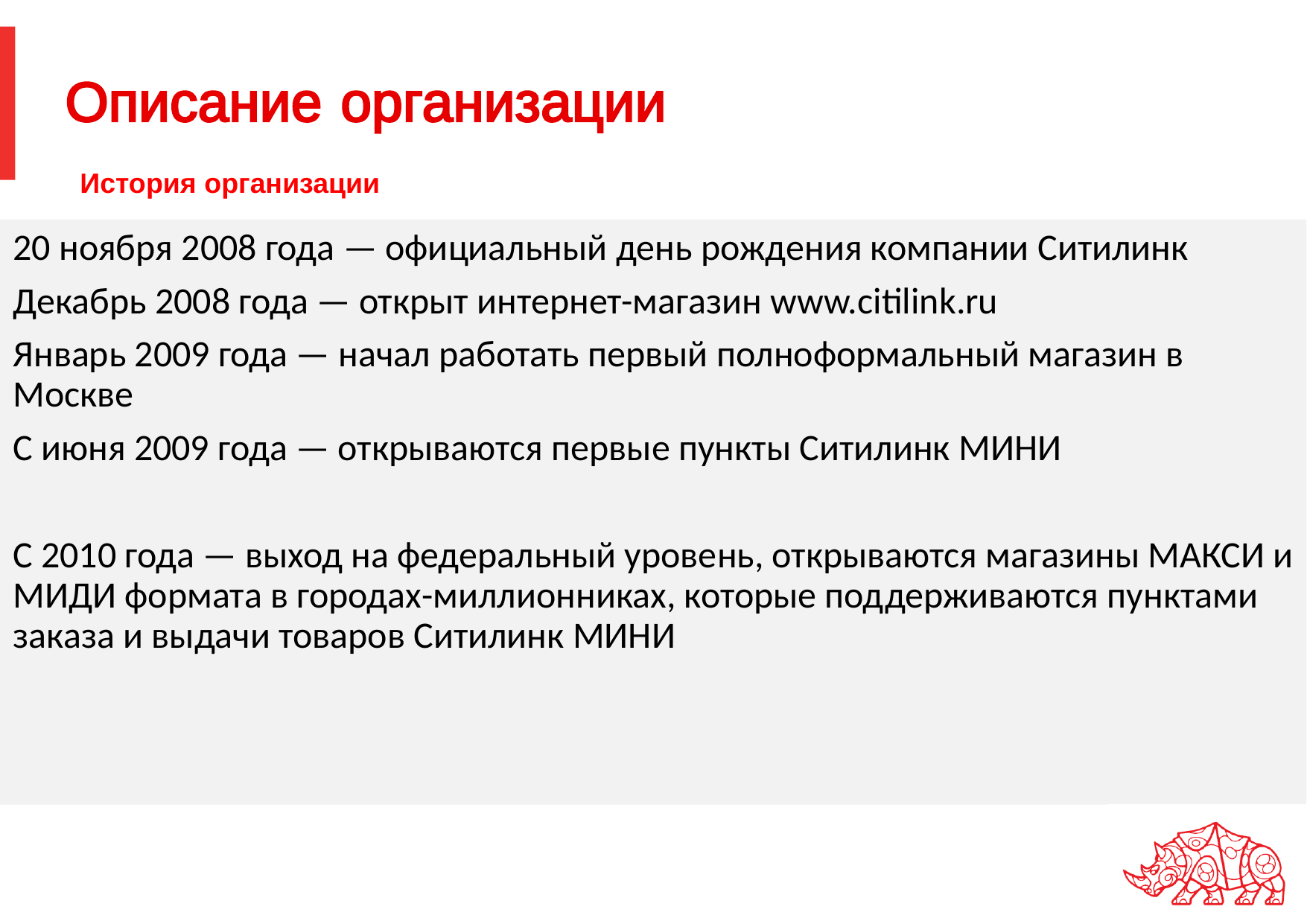

# Описание организации
История организации
20 ноября 2008 года — официальный день рождения компании Ситилинк
Декабрь 2008 года — открыт интернет-магазин www.citilink.ru
Январь 2009 года — начал работать первый полноформальный магазин в Москве
С июня 2009 года — открываются первые пункты Ситилинк МИНИ

С 2010 года — выход на федеральный уровень, открываются магазины МАКСИ и МИДИ формата в городах-миллионниках, которые поддерживаются пунктами заказа и выдачи товаров Ситилинк МИНИ